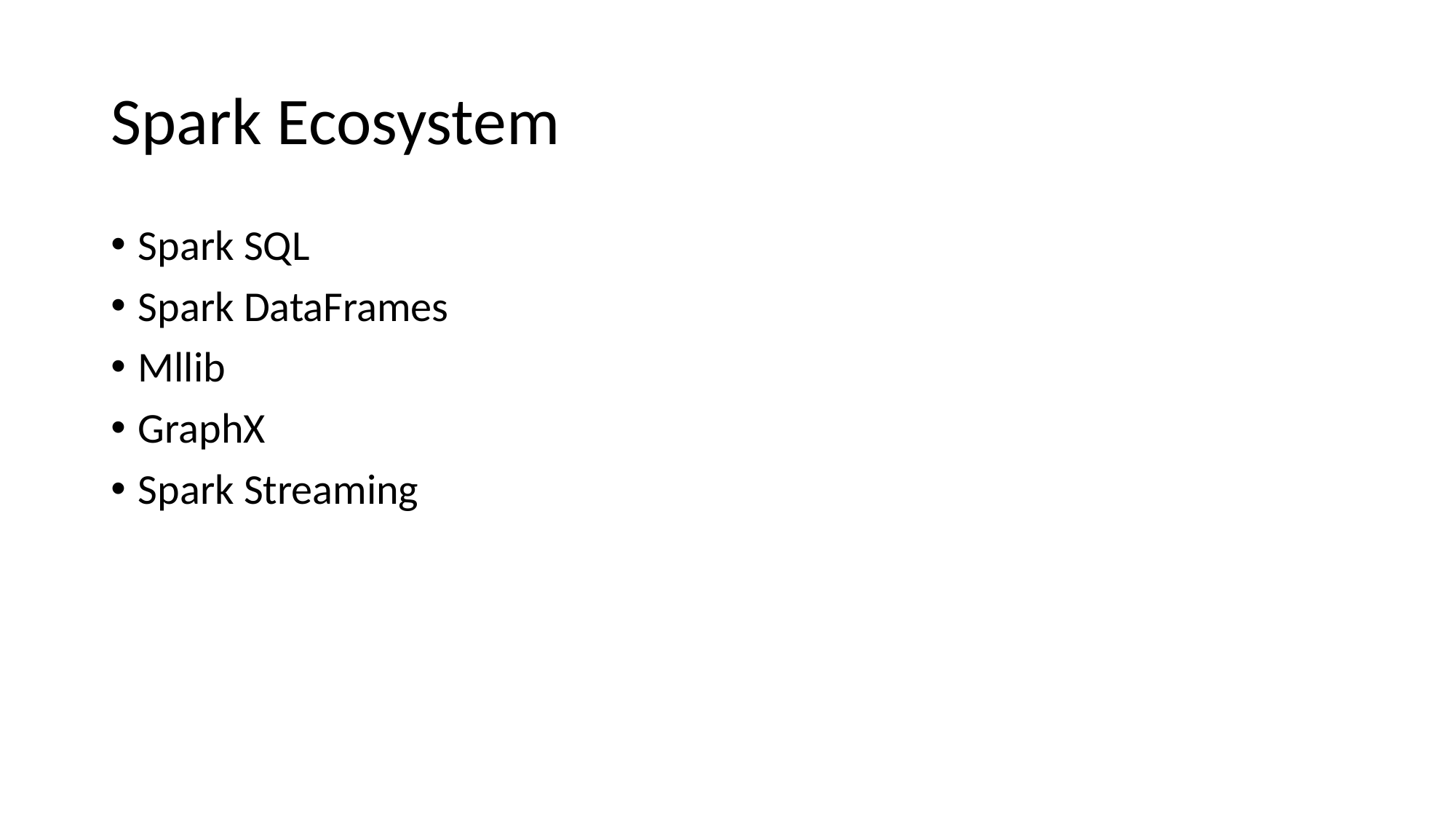

# Spark Ecosystem
Spark SQL
Spark DataFrames
Mllib
GraphX
Spark Streaming